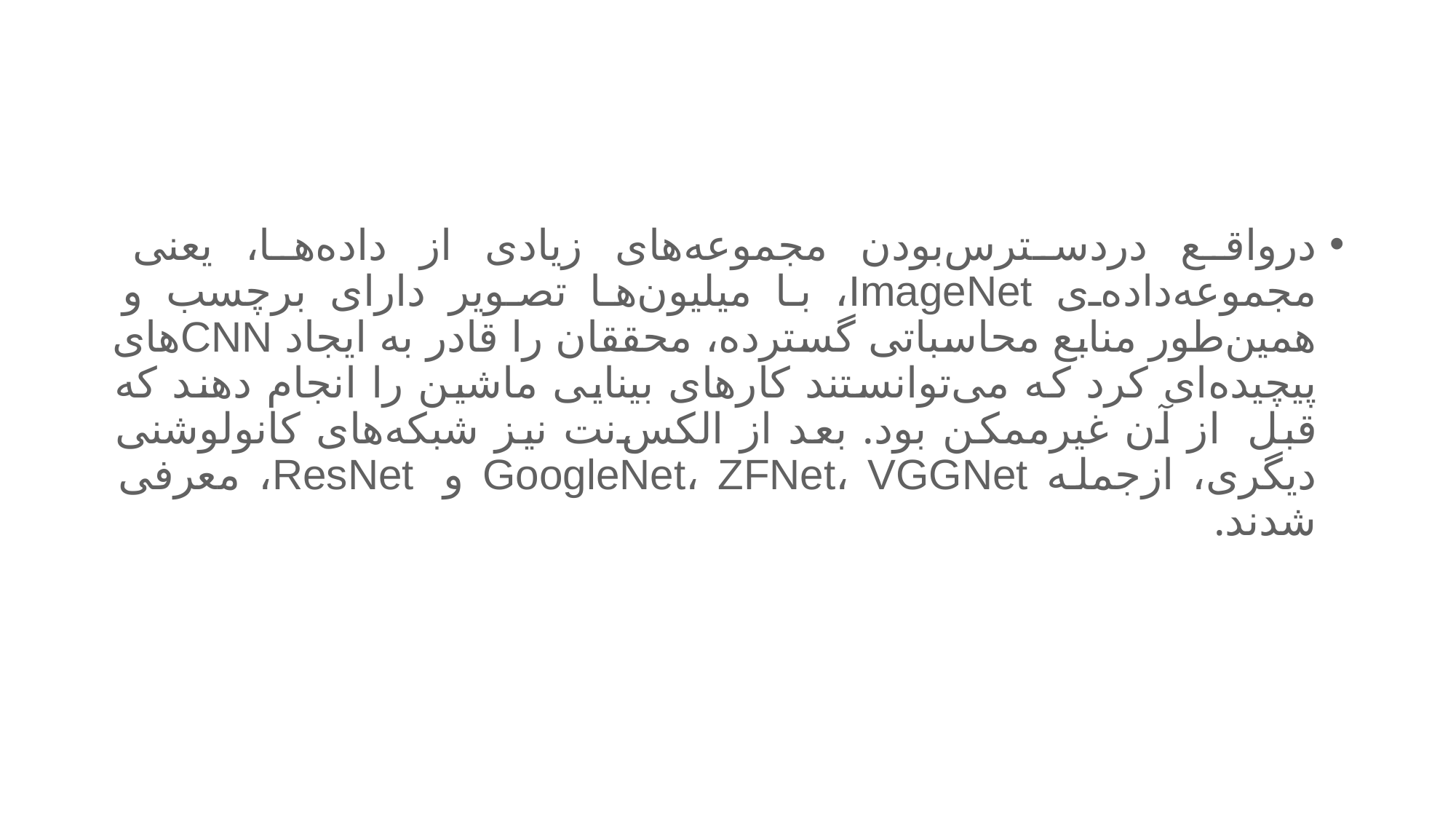

#
درواقع دردسترس‌بودن مجموعه‌های زیادی از داده‌ها، یعنی مجموعه‌داده‌ی ImageNet، با میلیون‌ها تصویر دارای برچسب و همین‌طور منابع محاسباتی گسترده، محققان را قادر به ایجاد CNNهای پیچیده‌ای کرد که می‌توانستند کارهای بینایی ماشین را انجام دهند که قبل  از آن غیرممکن بود. بعد از الکس‌نت نیز شبکه‌های کانولوشنی دیگری، ازجمله GoogleNet، ZFNet، VGGNet و  ResNet، معرفی شدند.